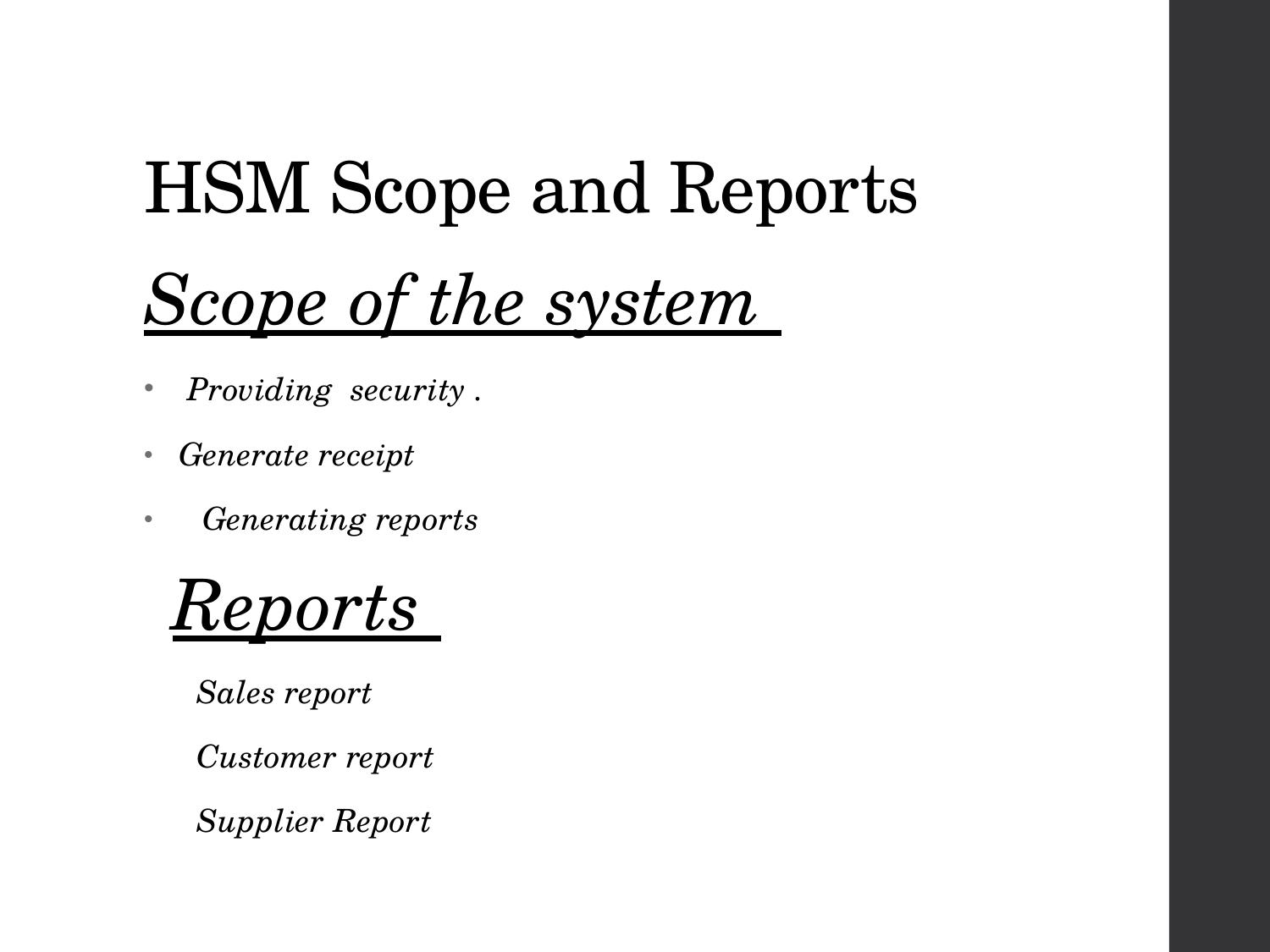

# HSM Scope and Reports
Scope of the system
  Providing  security .
 Generate receipt
    Generating reports
Reports
   Sales report
   Customer report
   Supplier Report